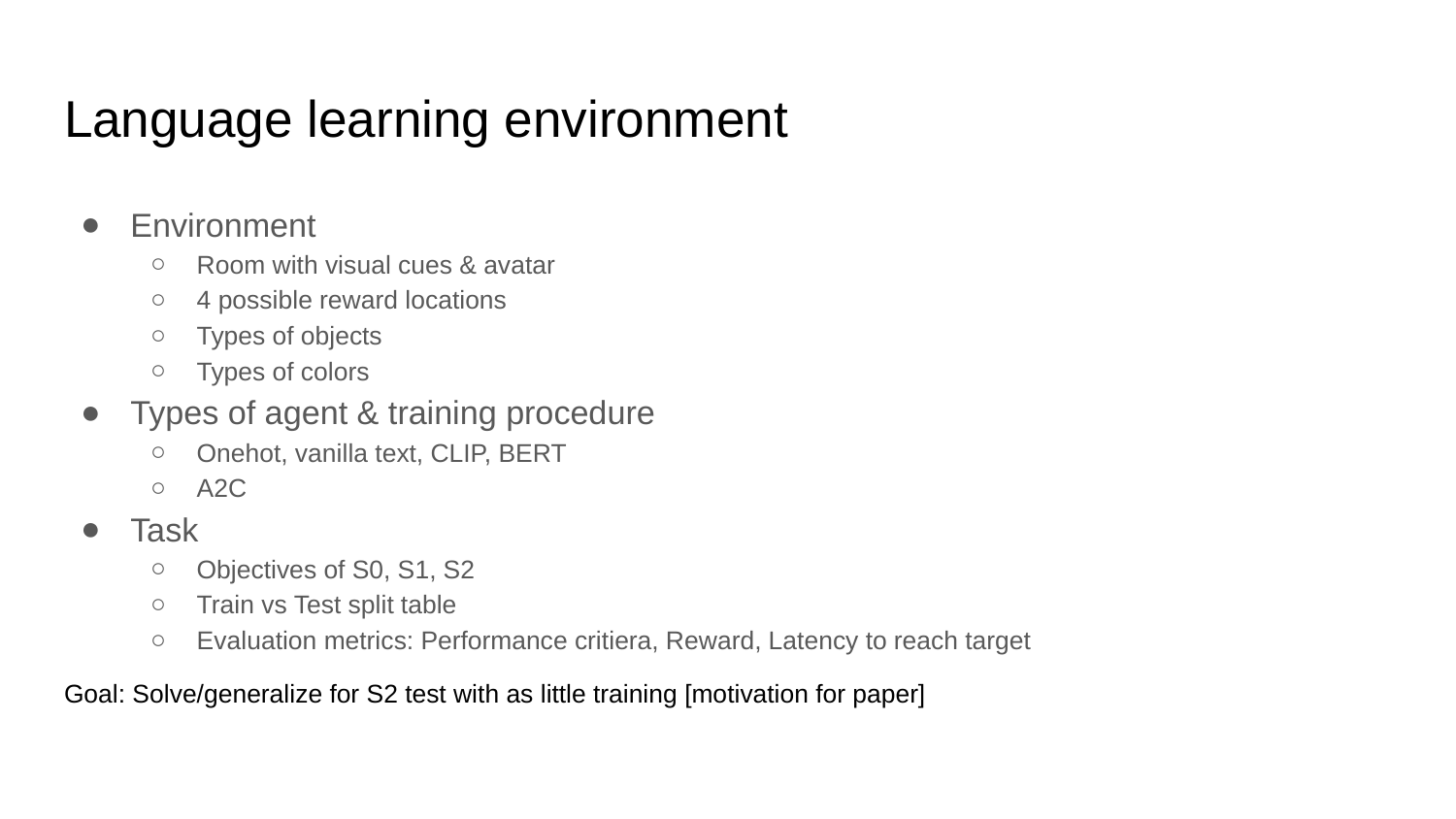

# Language learning environment
Environment
Room with visual cues & avatar
4 possible reward locations
Types of objects
Types of colors
Types of agent & training procedure
Onehot, vanilla text, CLIP, BERT
A2C
Task
Objectives of S0, S1, S2
Train vs Test split table
Evaluation metrics: Performance critiera, Reward, Latency to reach target
Goal: Solve/generalize for S2 test with as little training [motivation for paper]